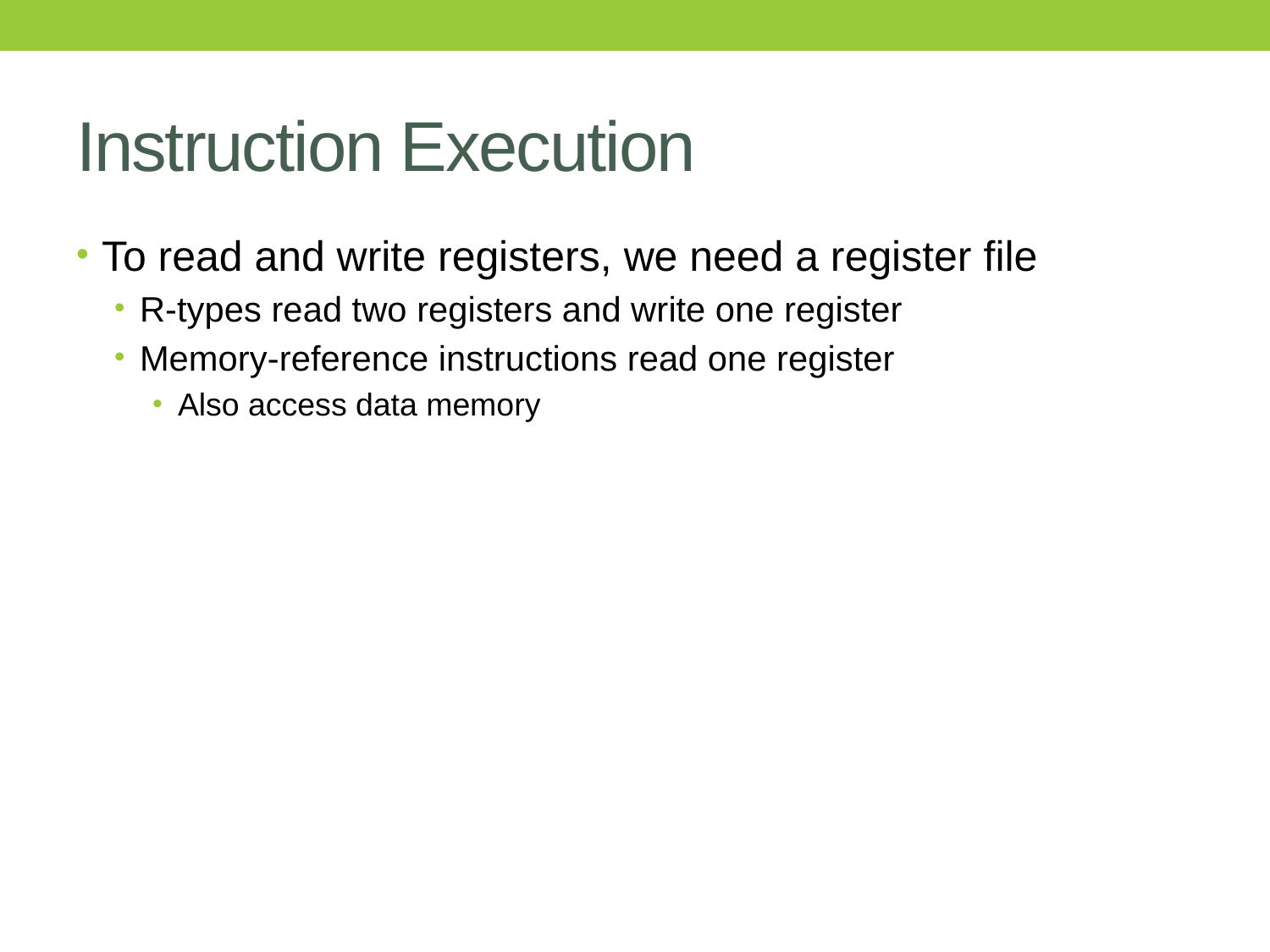

# Instruction Execution
To read and write registers, we need a register file
R-types read two registers and write one register
Memory-reference instructions read one register
Also access data memory